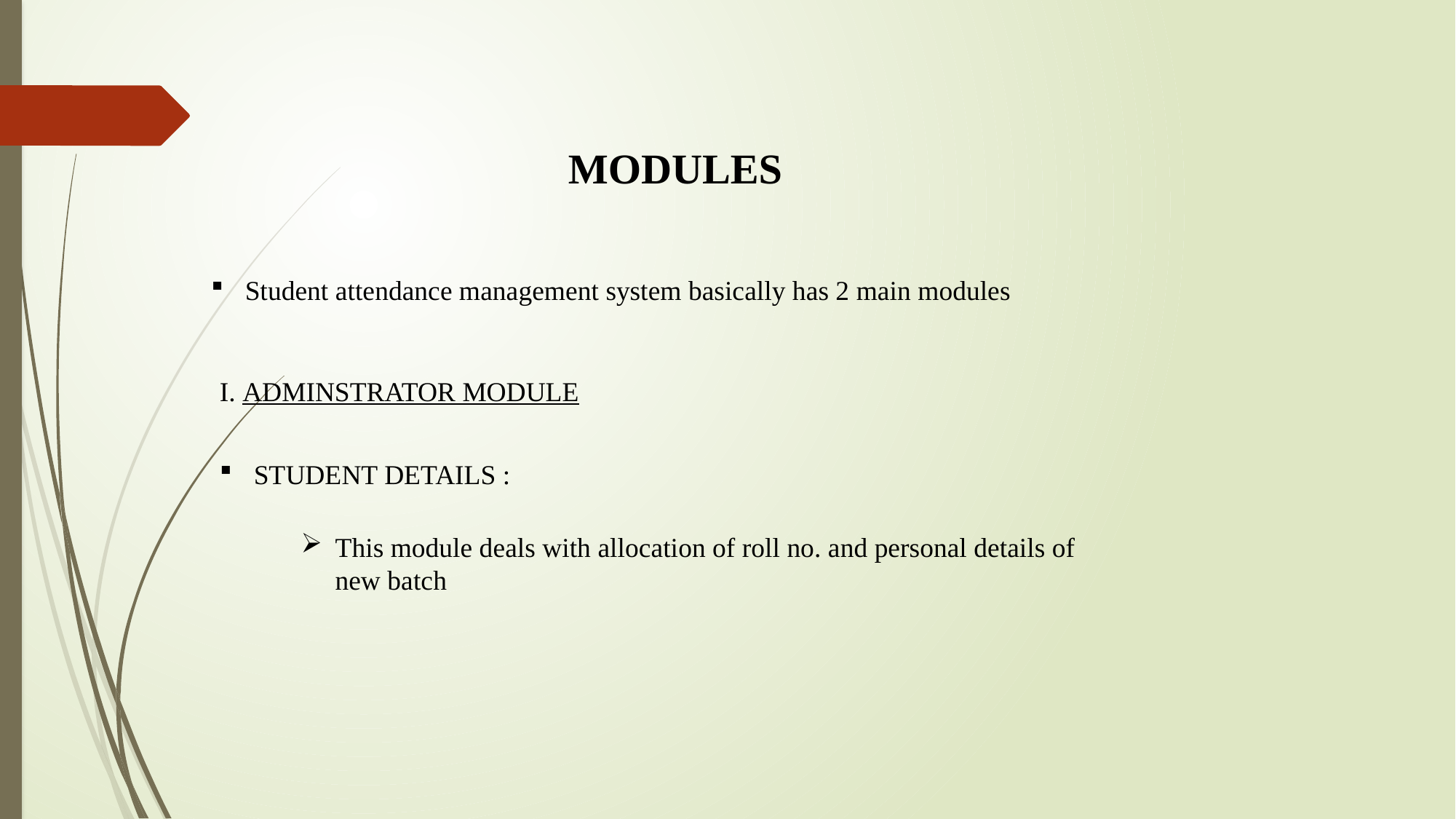

MODULES
Student attendance management system basically has 2 main modules

I. ADMINSTRATOR MODULE
STUDENT DETAILS :
This module deals with allocation of roll no. and personal details of new batch